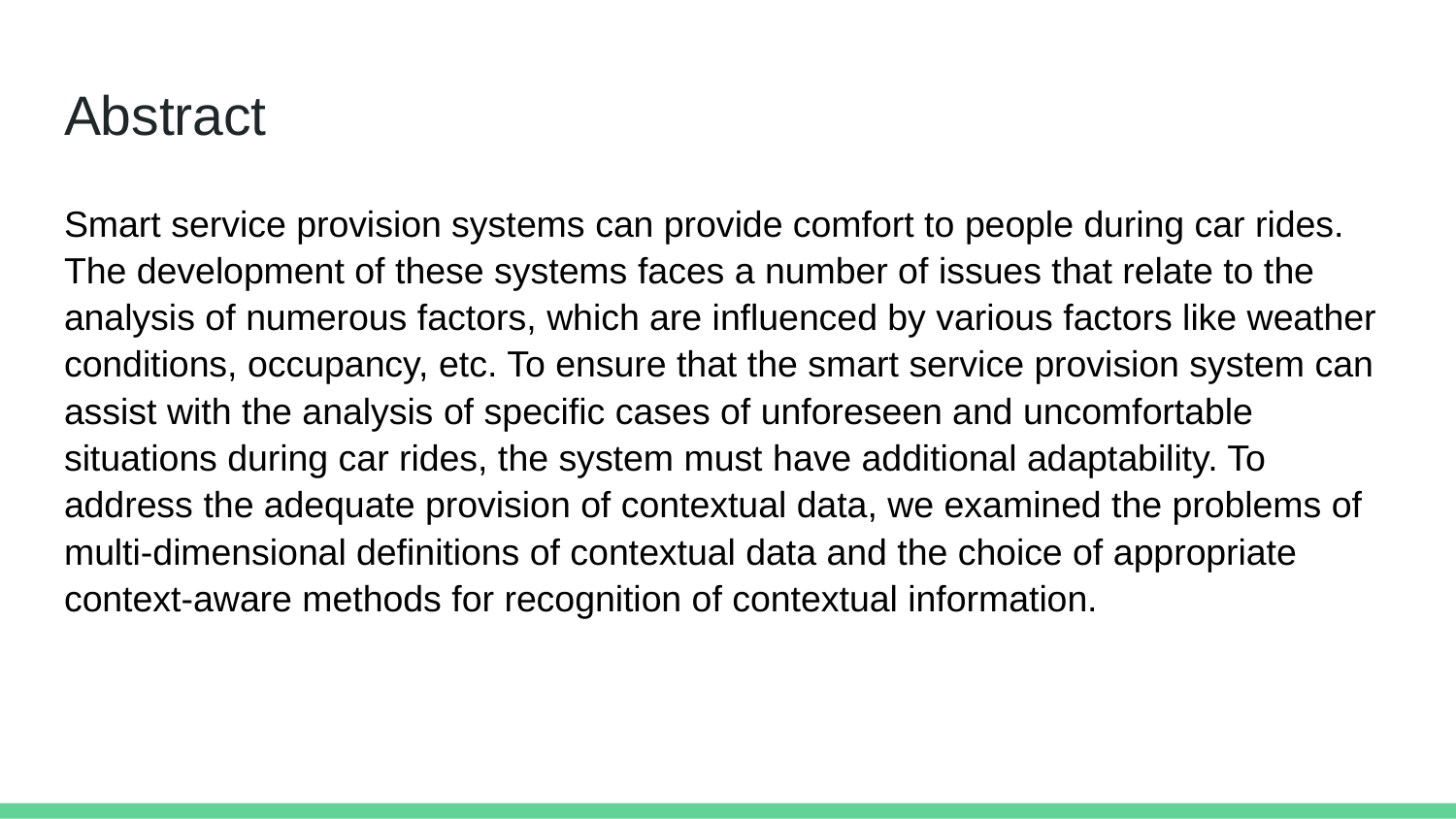

# Abstract
Smart service provision systems can provide comfort to people during car rides. The development of these systems faces a number of issues that relate to the analysis of numerous factors, which are influenced by various factors like weather conditions, occupancy, etc. To ensure that the smart service provision system can assist with the analysis of specific cases of unforeseen and uncomfortable situations during car rides, the system must have additional adaptability. To address the adequate provision of contextual data, we examined the problems of multi-dimensional definitions of contextual data and the choice of appropriate context-aware methods for recognition of contextual information.